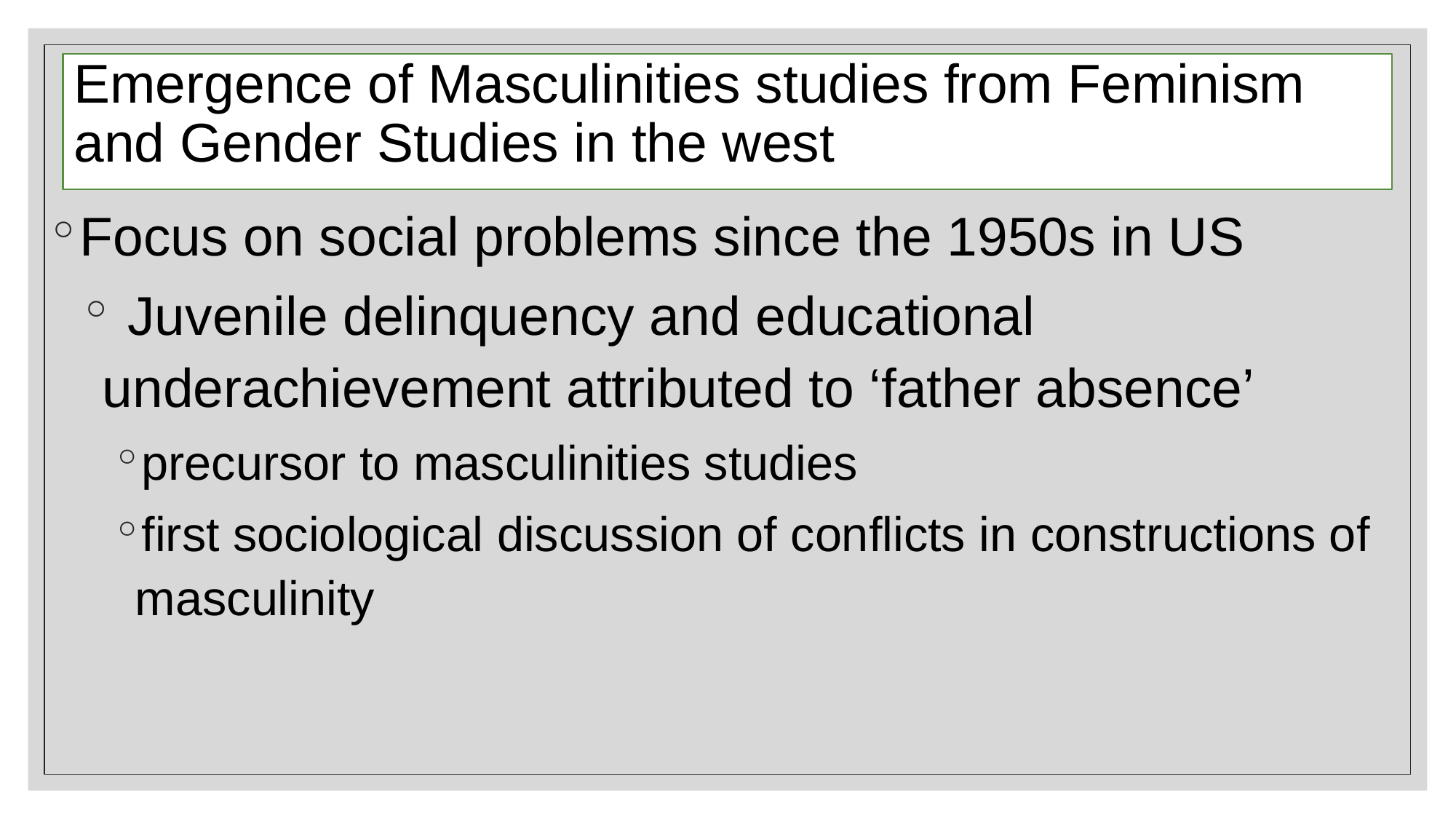

# Emergence of Masculinities studies from Feminism and Gender Studies in the west
Focus on social problems since the 1950s in US
 Juvenile delinquency and educational underachievement attributed to ‘father absence’
precursor to masculinities studies
first sociological discussion of conflicts in constructions of masculinity